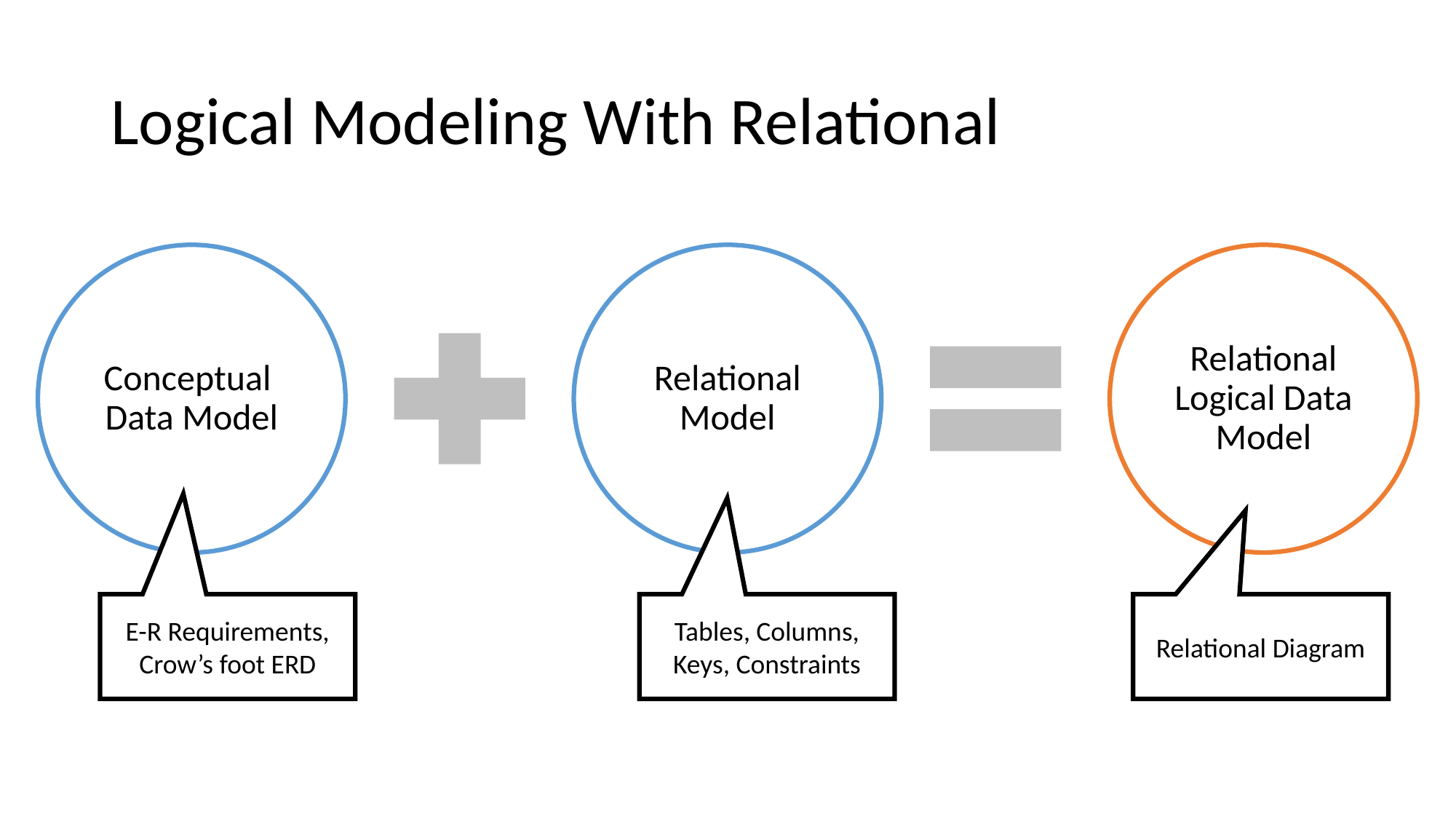

# Logical Modeling With Relational
Conceptual
Data Model

Relational
Model

Relational
Logical Data Model
E-R Requirements,
Crow’s foot ERD
Tables, Columns, Keys, Constraints
Relational Diagram